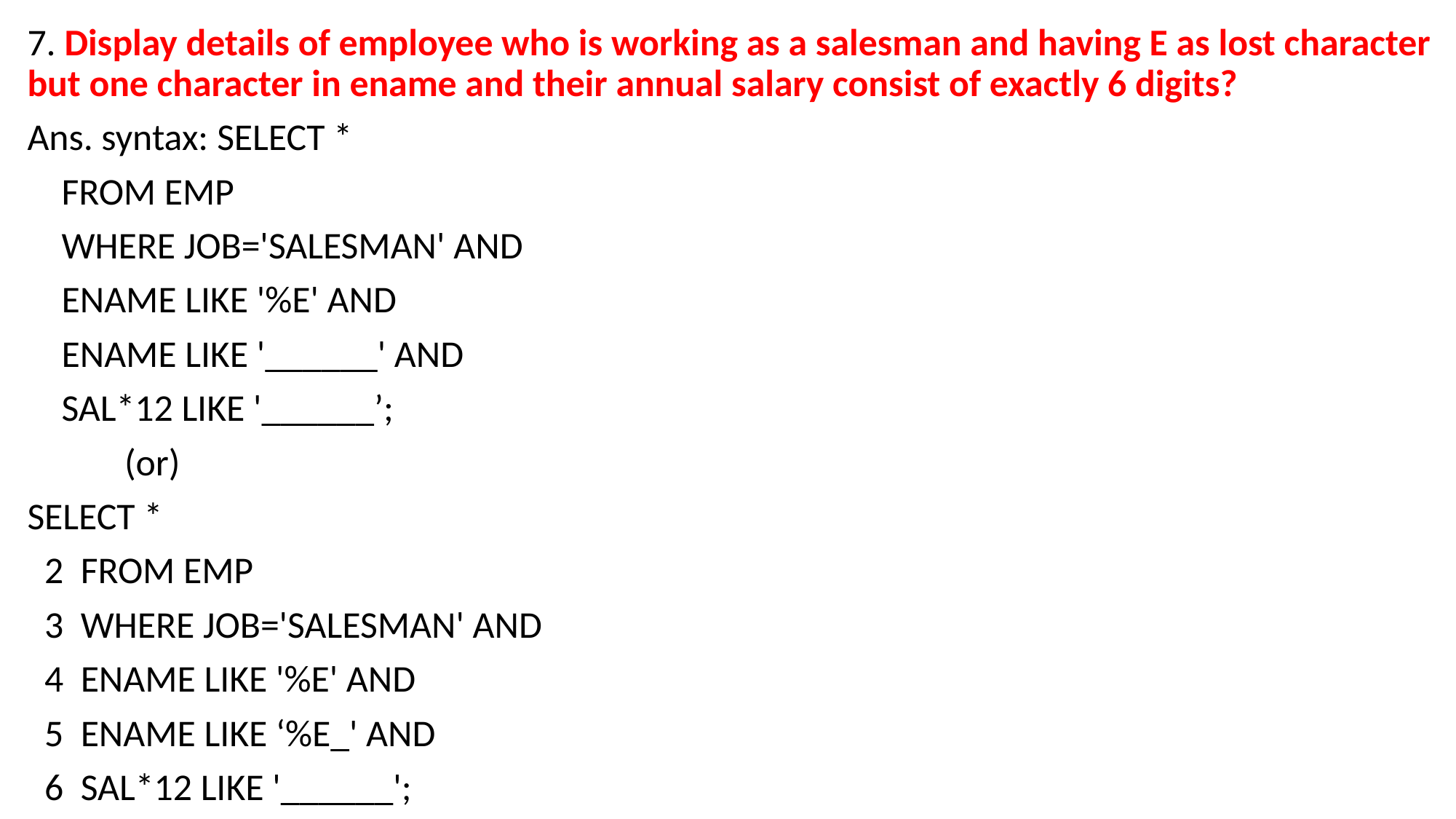

7. Display details of employee who is working as a salesman and having E as lost character but one character in ename and their annual salary consist of exactly 6 digits?
Ans. syntax: SELECT *
    FROM EMP
    WHERE JOB='SALESMAN' AND
    ENAME LIKE '%E' AND
    ENAME LIKE '______' AND
    SAL*12 LIKE '______’;
						(or)
SELECT *
  2  FROM EMP
  3  WHERE JOB='SALESMAN' AND
  4  ENAME LIKE '%E' AND
  5  ENAME LIKE ‘%E_' AND
  6  SAL*12 LIKE '______';